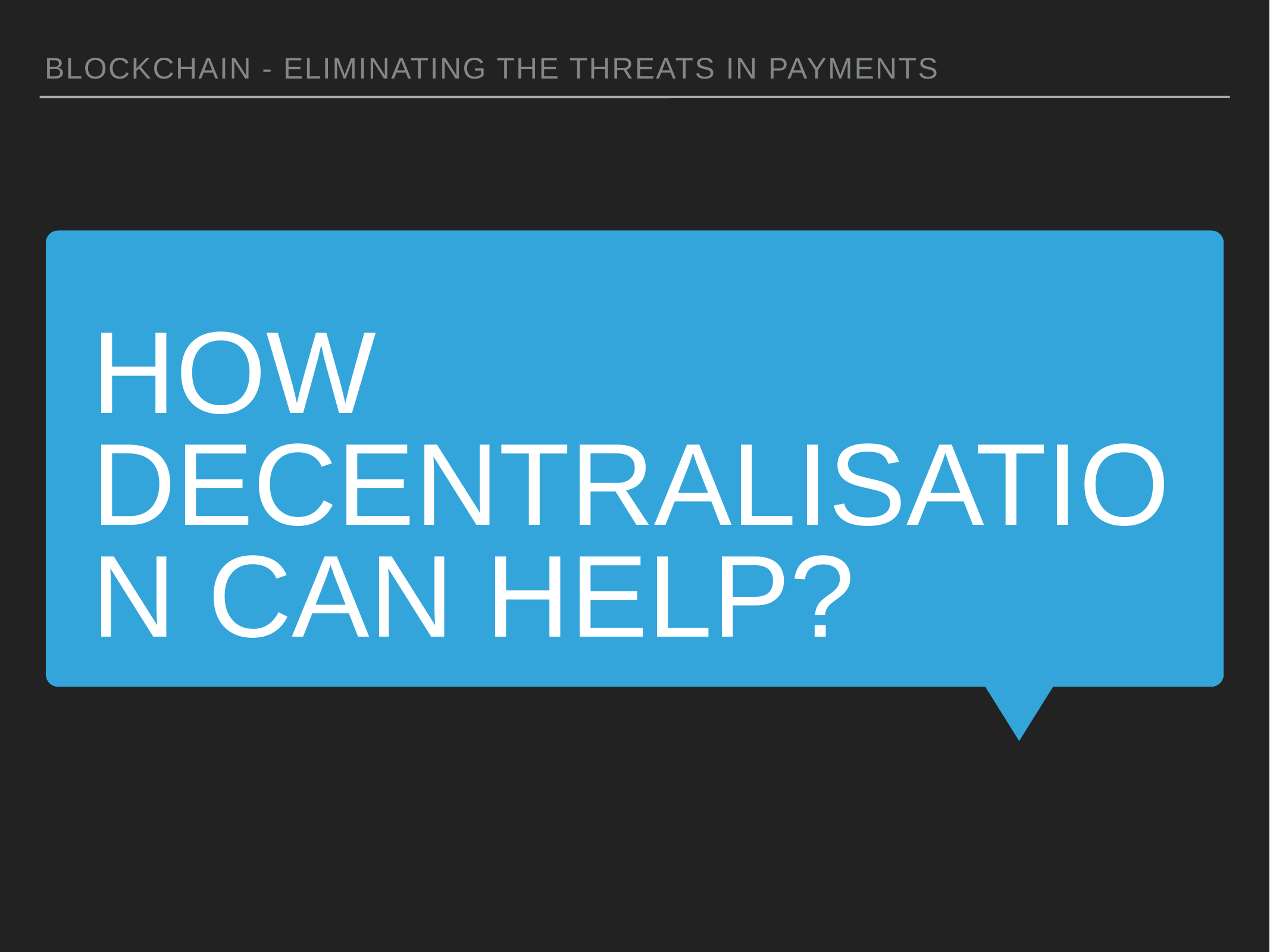

BLOCKCHAIN - ELIMINATING THE THREATS IN PAYMENTS
How decentralisation can help?